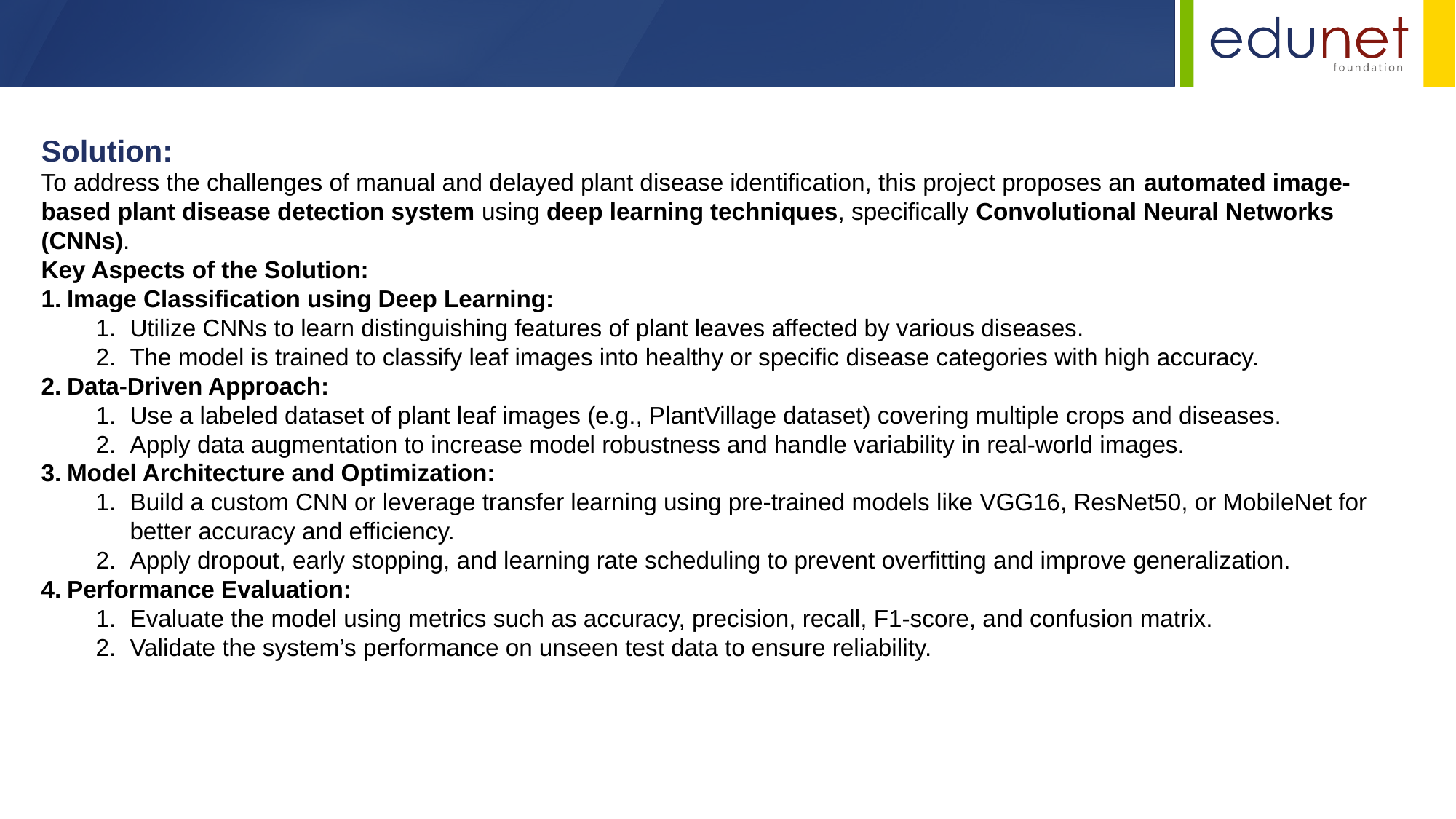

Solution:
To address the challenges of manual and delayed plant disease identification, this project proposes an automated image-based plant disease detection system using deep learning techniques, specifically Convolutional Neural Networks (CNNs).
Key Aspects of the Solution:
Image Classification using Deep Learning:
Utilize CNNs to learn distinguishing features of plant leaves affected by various diseases.
The model is trained to classify leaf images into healthy or specific disease categories with high accuracy.
Data-Driven Approach:
Use a labeled dataset of plant leaf images (e.g., PlantVillage dataset) covering multiple crops and diseases.
Apply data augmentation to increase model robustness and handle variability in real-world images.
Model Architecture and Optimization:
Build a custom CNN or leverage transfer learning using pre-trained models like VGG16, ResNet50, or MobileNet for better accuracy and efficiency.
Apply dropout, early stopping, and learning rate scheduling to prevent overfitting and improve generalization.
Performance Evaluation:
Evaluate the model using metrics such as accuracy, precision, recall, F1-score, and confusion matrix.
Validate the system’s performance on unseen test data to ensure reliability.